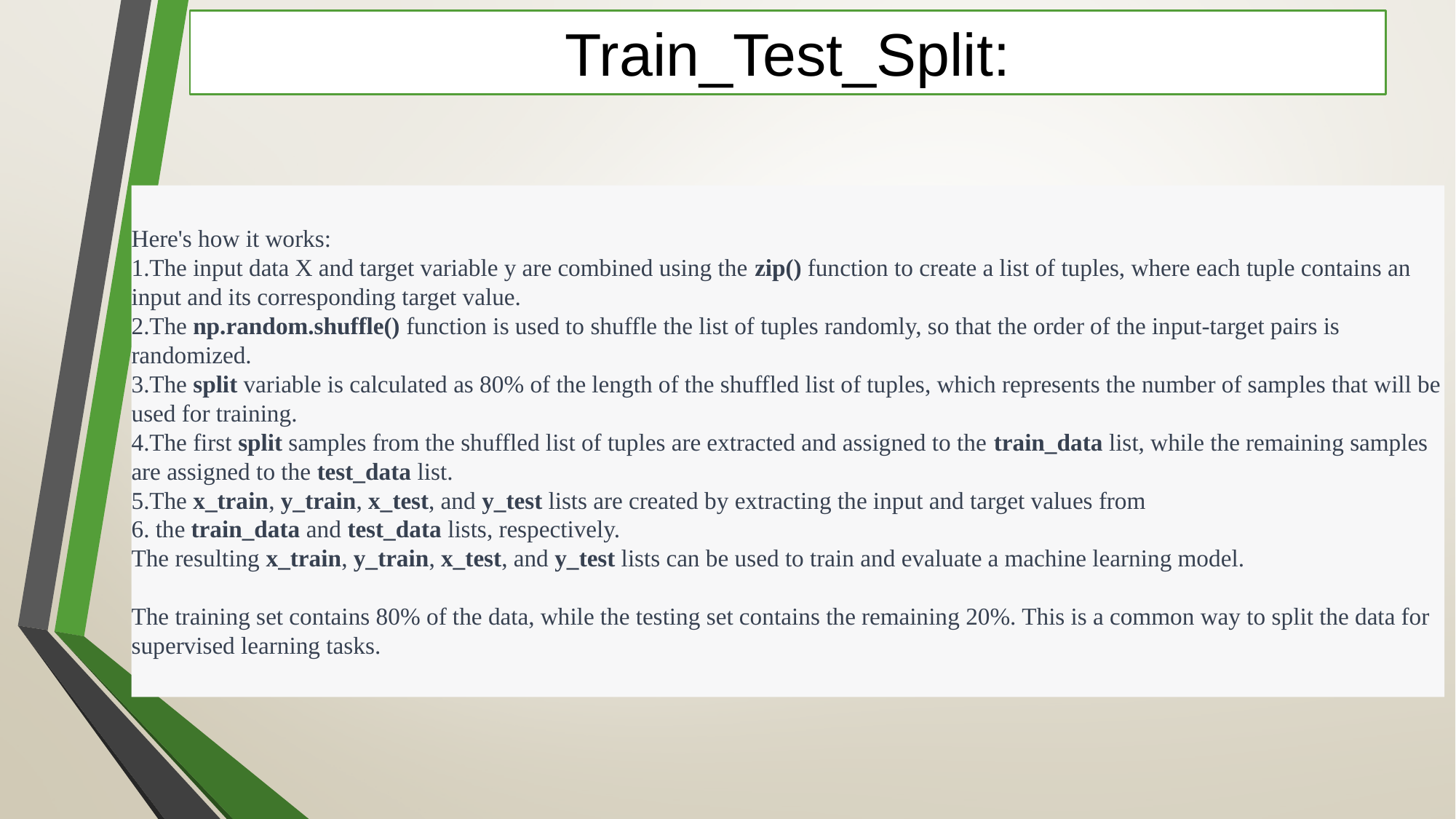

# Train_Test_Split:
Here's how it works:
The input data X and target variable y are combined using the zip() function to create a list of tuples, where each tuple contains an input and its corresponding target value.
The np.random.shuffle() function is used to shuffle the list of tuples randomly, so that the order of the input-target pairs is randomized.
The split variable is calculated as 80% of the length of the shuffled list of tuples, which represents the number of samples that will be used for training.
The first split samples from the shuffled list of tuples are extracted and assigned to the train_data list, while the remaining samples
are assigned to the test_data list.
The x_train, y_train, x_test, and y_test lists are created by extracting the input and target values from
 the train_data and test_data lists, respectively.
The resulting x_train, y_train, x_test, and y_test lists can be used to train and evaluate a machine learning model.

The training set contains 80% of the data, while the testing set contains the remaining 20%. This is a common way to split the data for supervised learning tasks.